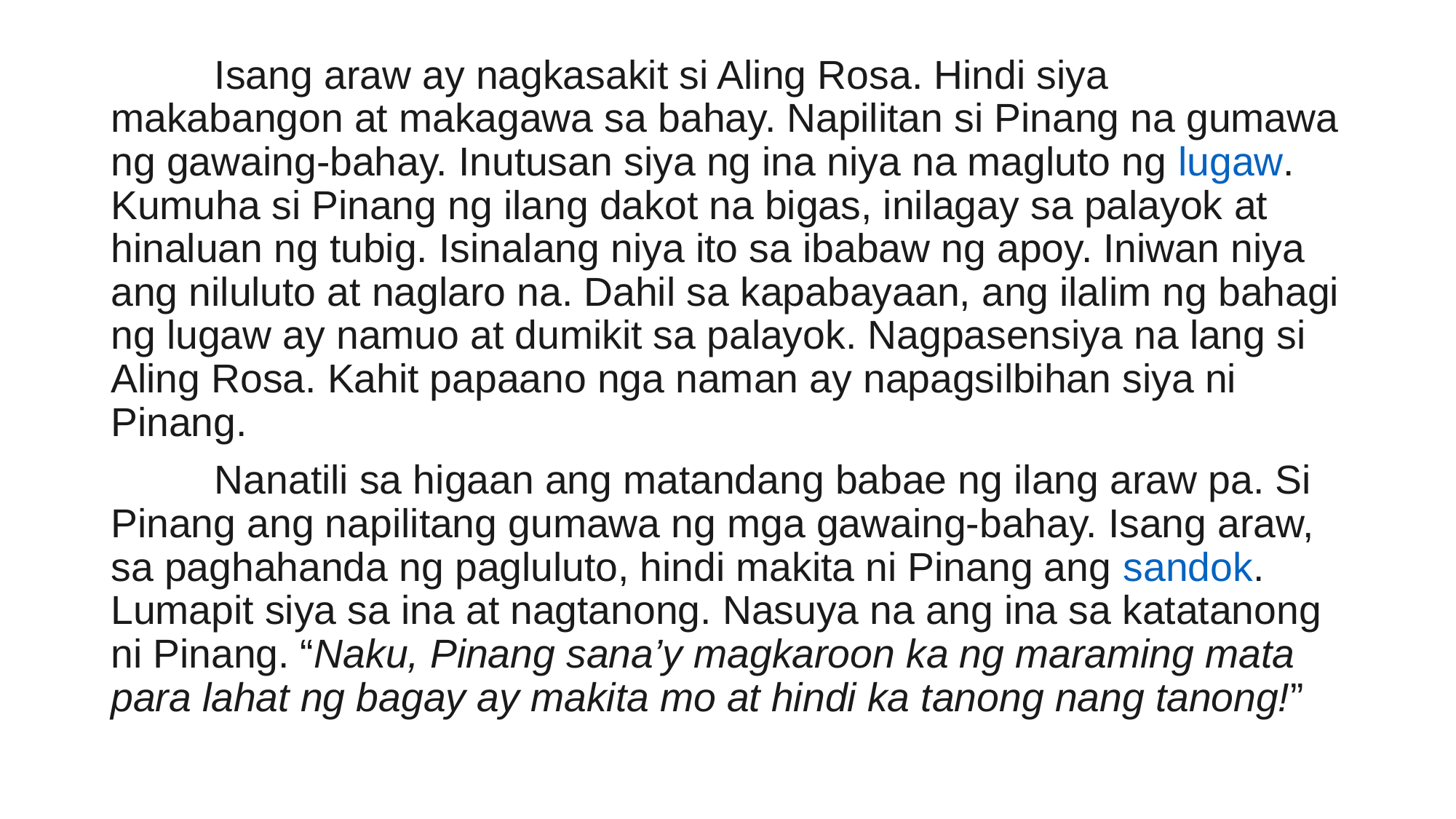

Isang araw ay nagkasakit si Aling Rosa. Hindi siya makabangon at makagawa sa bahay. Napilitan si Pinang na gumawa ng gawaing-bahay. Inutusan siya ng ina niya na magluto ng lugaw. Kumuha si Pinang ng ilang dakot na bigas, inilagay sa palayok at hinaluan ng tubig. Isinalang niya ito sa ibabaw ng apoy. Iniwan niya ang niluluto at naglaro na. Dahil sa kapabayaan, ang ilalim ng bahagi ng lugaw ay namuo at dumikit sa palayok. Nagpasensiya na lang si Aling Rosa. Kahit papaano nga naman ay napagsilbihan siya ni Pinang.
	Nanatili sa higaan ang matandang babae ng ilang araw pa. Si Pinang ang napilitang gumawa ng mga gawaing-bahay. Isang araw, sa paghahanda ng pagluluto, hindi makita ni Pinang ang sandok. Lumapit siya sa ina at nagtanong. Nasuya na ang ina sa katatanong ni Pinang. “Naku, Pinang sana’y magkaroon ka ng maraming mata para lahat ng bagay ay makita mo at hindi ka tanong nang tanong!”